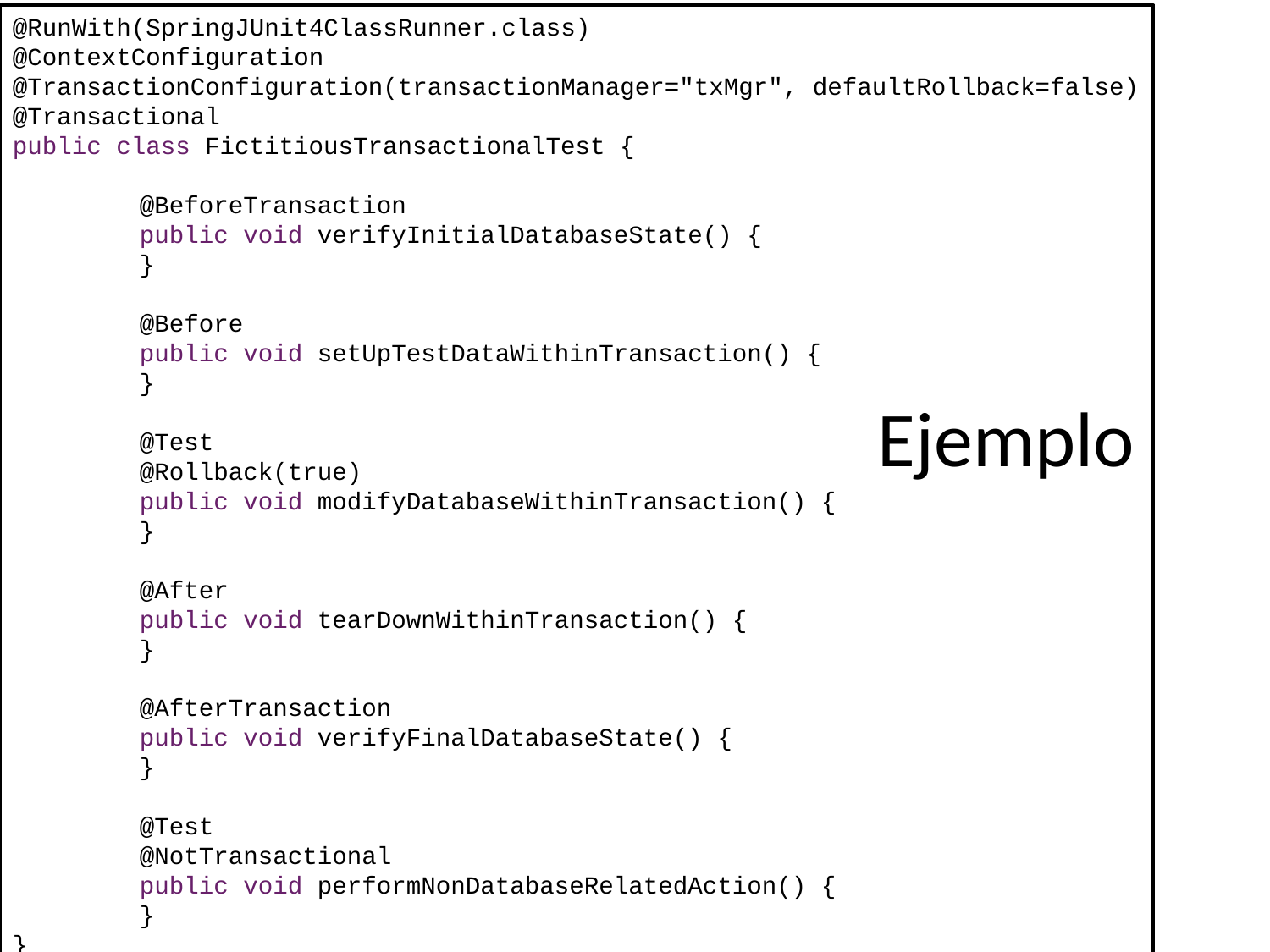

@RunWith(SpringJUnit4ClassRunner.class)
@ContextConfiguration
@TransactionConfiguration(transactionManager="txMgr", defaultRollback=false)
@Transactional
public class FictitiousTransactionalTest {

	@BeforeTransaction
	public void verifyInitialDatabaseState() {
	}

 	@Before
	public void setUpTestDataWithinTransaction() {
	}

	@Test
	@Rollback(true)
	public void modifyDatabaseWithinTransaction() {
	}

	@After
	public void tearDownWithinTransaction() {
 	}

	@AfterTransaction
	public void verifyFinalDatabaseState() {
	}

 	@Test
	@NotTransactional
	public void performNonDatabaseRelatedAction() {
	}
}

# Ejemplo